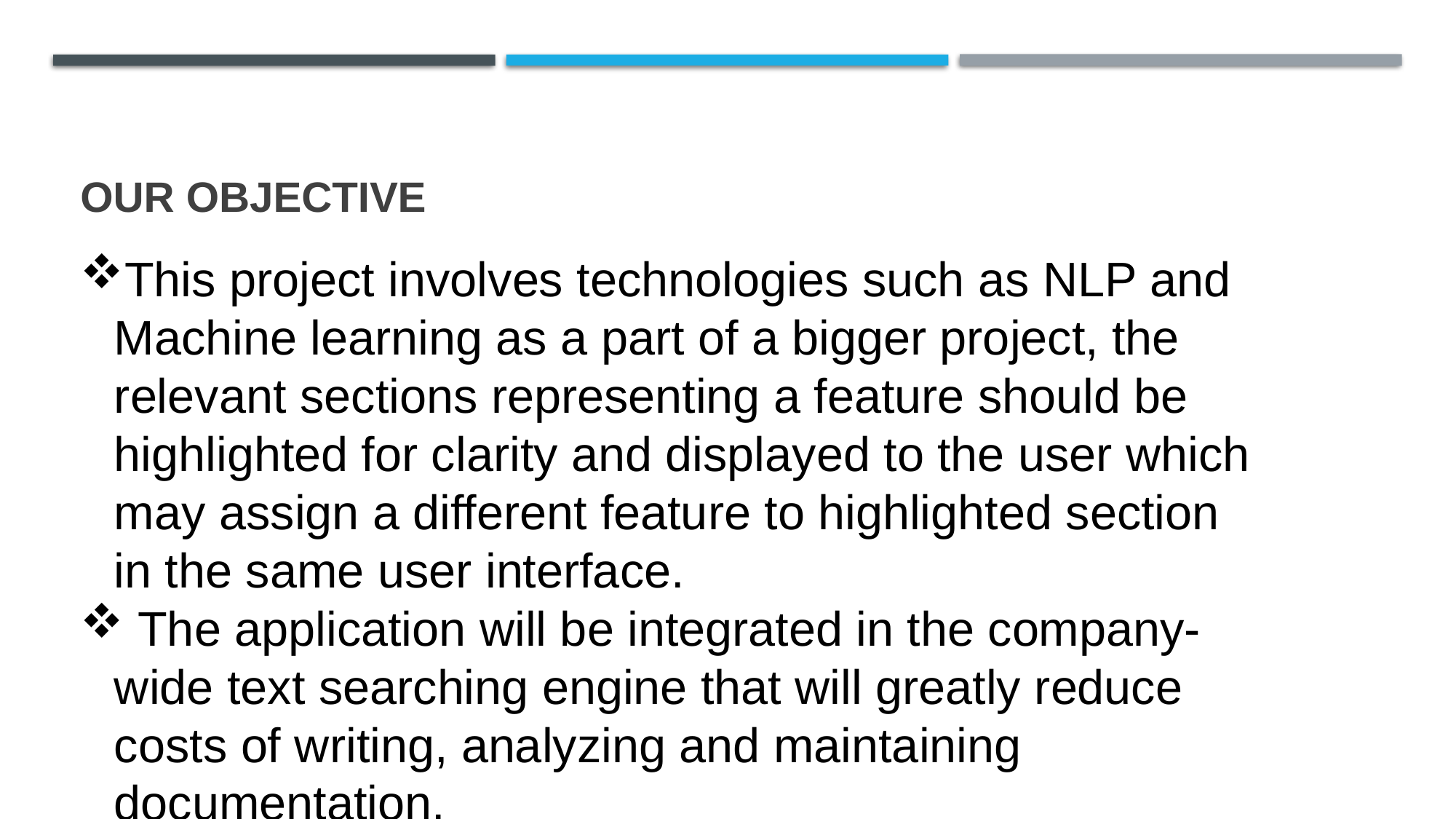

# Our Objective
This project involves technologies such as NLP and Machine learning as a part of a bigger project, the relevant sections representing a feature should be highlighted for clarity and displayed to the user which may assign a different feature to highlighted section in the same user interface.
 The application will be integrated in the company-wide text searching engine that will greatly reduce costs of writing, analyzing and maintaining documentation.